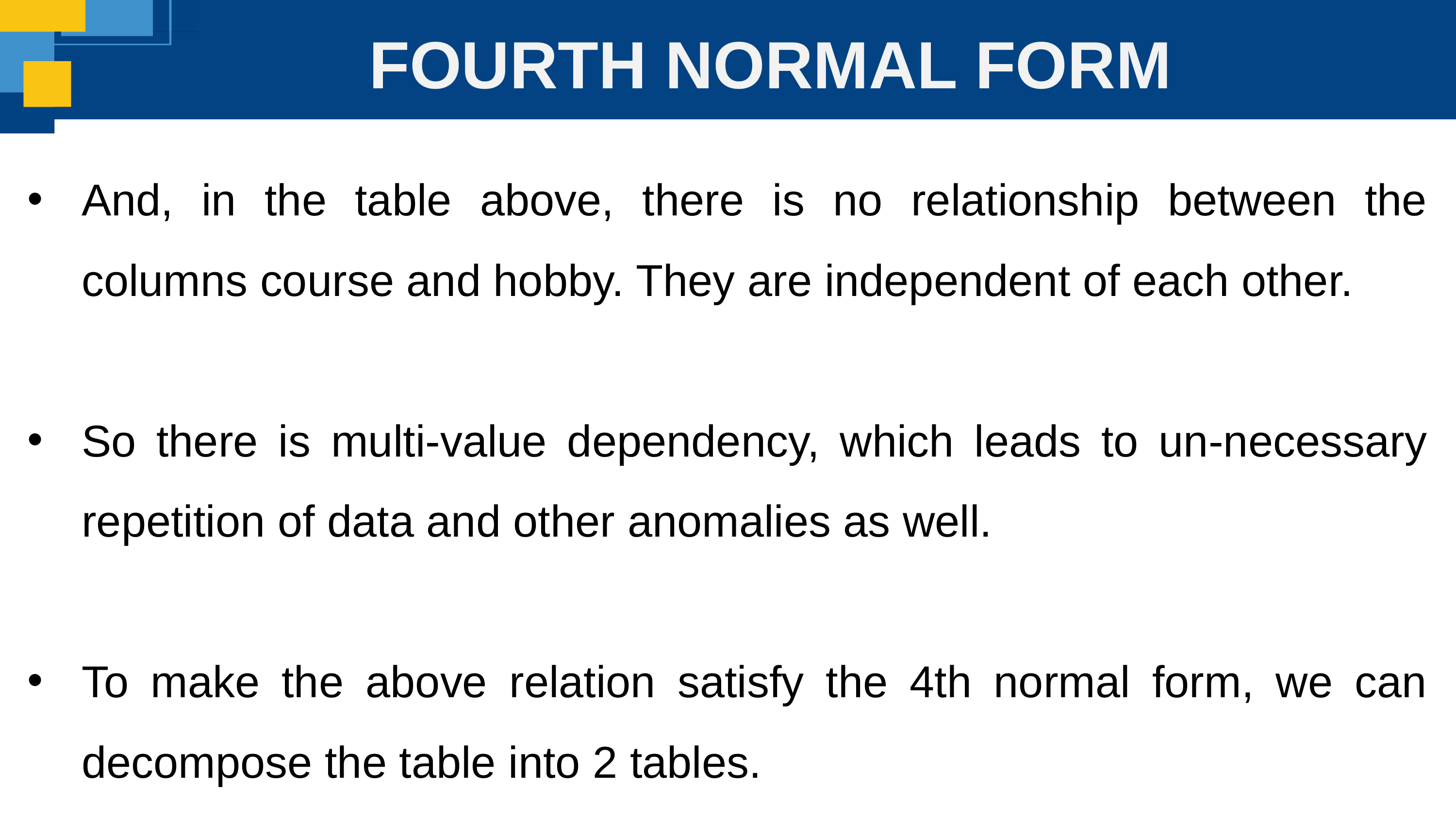

FOURTH NORMAL FORM
And, in the table above, there is no relationship between the columns course and hobby. They are independent of each other.

So there is multi-value dependency, which leads to un-necessary repetition of data and other anomalies as well.

To make the above relation satisfy the 4th normal form, we can decompose the table into 2 tables.